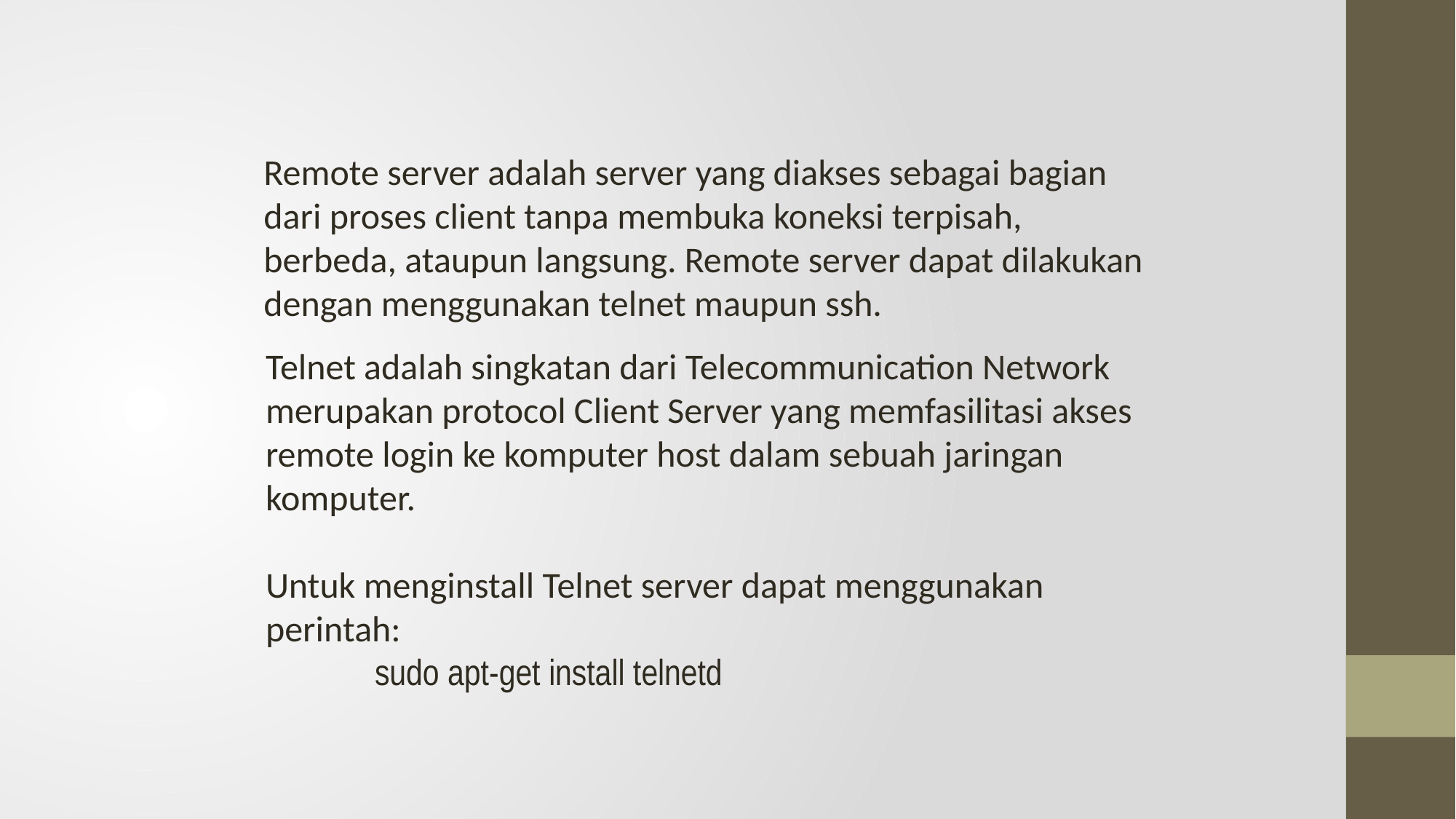

Remote server adalah server yang diakses sebagai bagian dari proses client tanpa membuka koneksi terpisah, berbeda, ataupun langsung. Remote server dapat dilakukan dengan menggunakan telnet maupun ssh.
Telnet adalah singkatan dari Telecommunication Network merupakan protocol Client Server yang memfasilitasi akses remote login ke komputer host dalam sebuah jaringan komputer.

Untuk menginstall Telnet server dapat menggunakan perintah:
sudo apt-get install telnetd